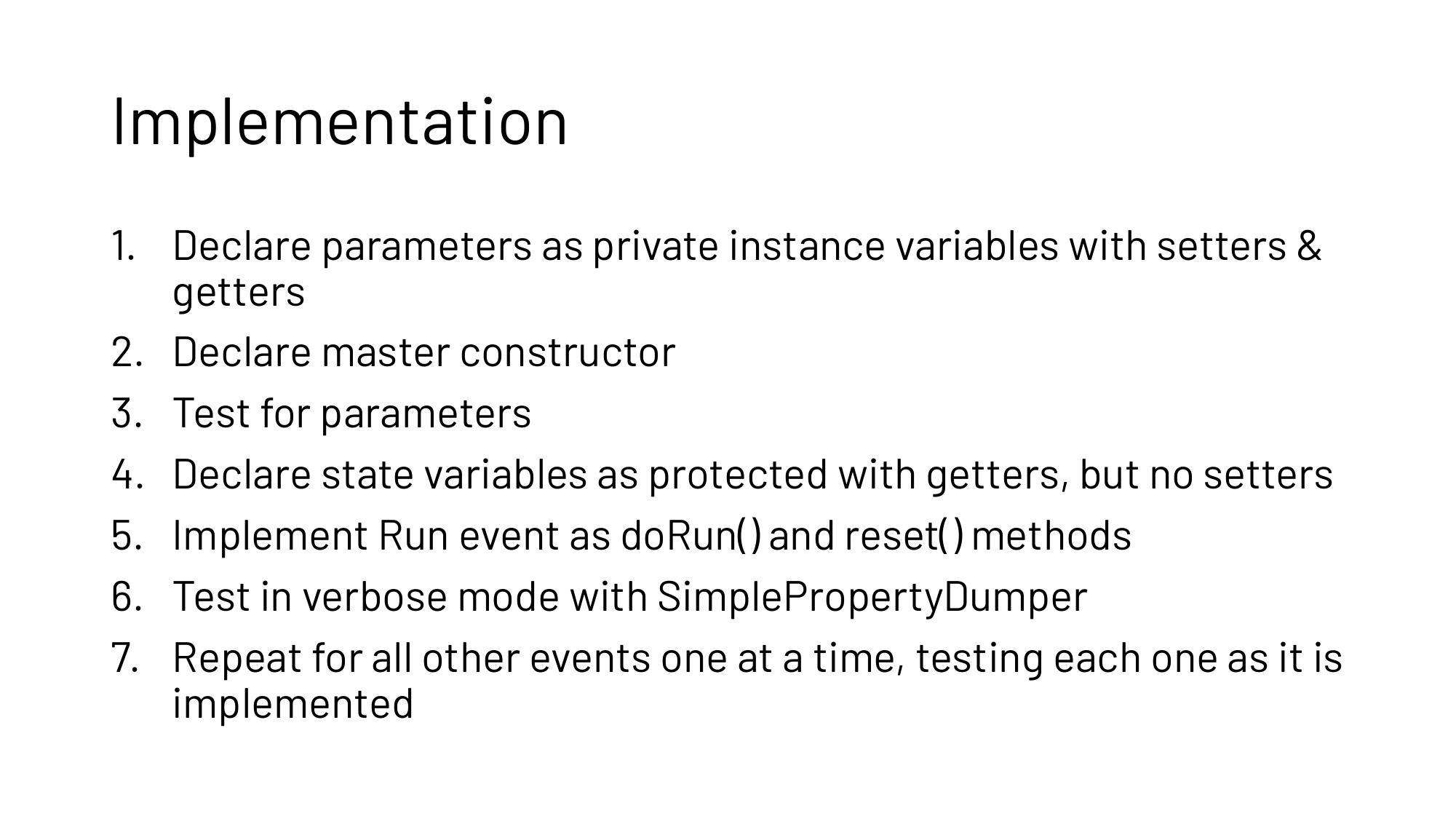

# Implementation
Declare parameters as private instance variables with setters & getters
Declare master constructor
Test for parameters
Declare state variables as protected with getters, but no setters
Implement Run event as doRun() and reset() methods
Test in verbose mode with SimplePropertyDumper
Repeat for all other events one at a time, testing each one as it is implemented